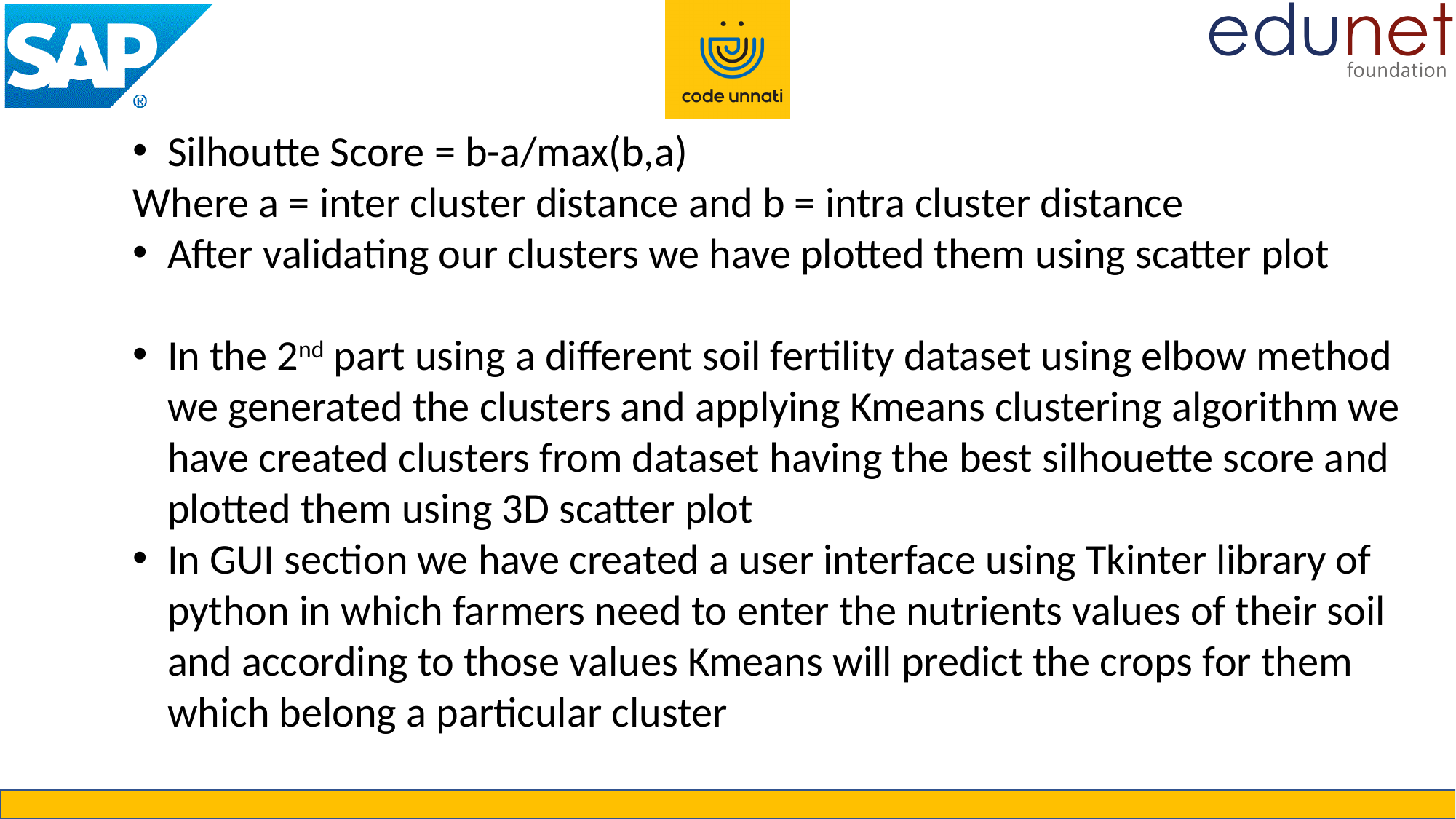

Silhoutte Score = b-a/max(b,a)
Where a = inter cluster distance and b = intra cluster distance
After validating our clusters we have plotted them using scatter plot

In the 2nd part using a different soil fertility dataset using elbow method we generated the clusters and applying Kmeans clustering algorithm we have created clusters from dataset having the best silhouette score and plotted them using 3D scatter plot
In GUI section we have created a user interface using Tkinter library of python in which farmers need to enter the nutrients values of their soil and according to those values Kmeans will predict the crops for them which belong a particular cluster